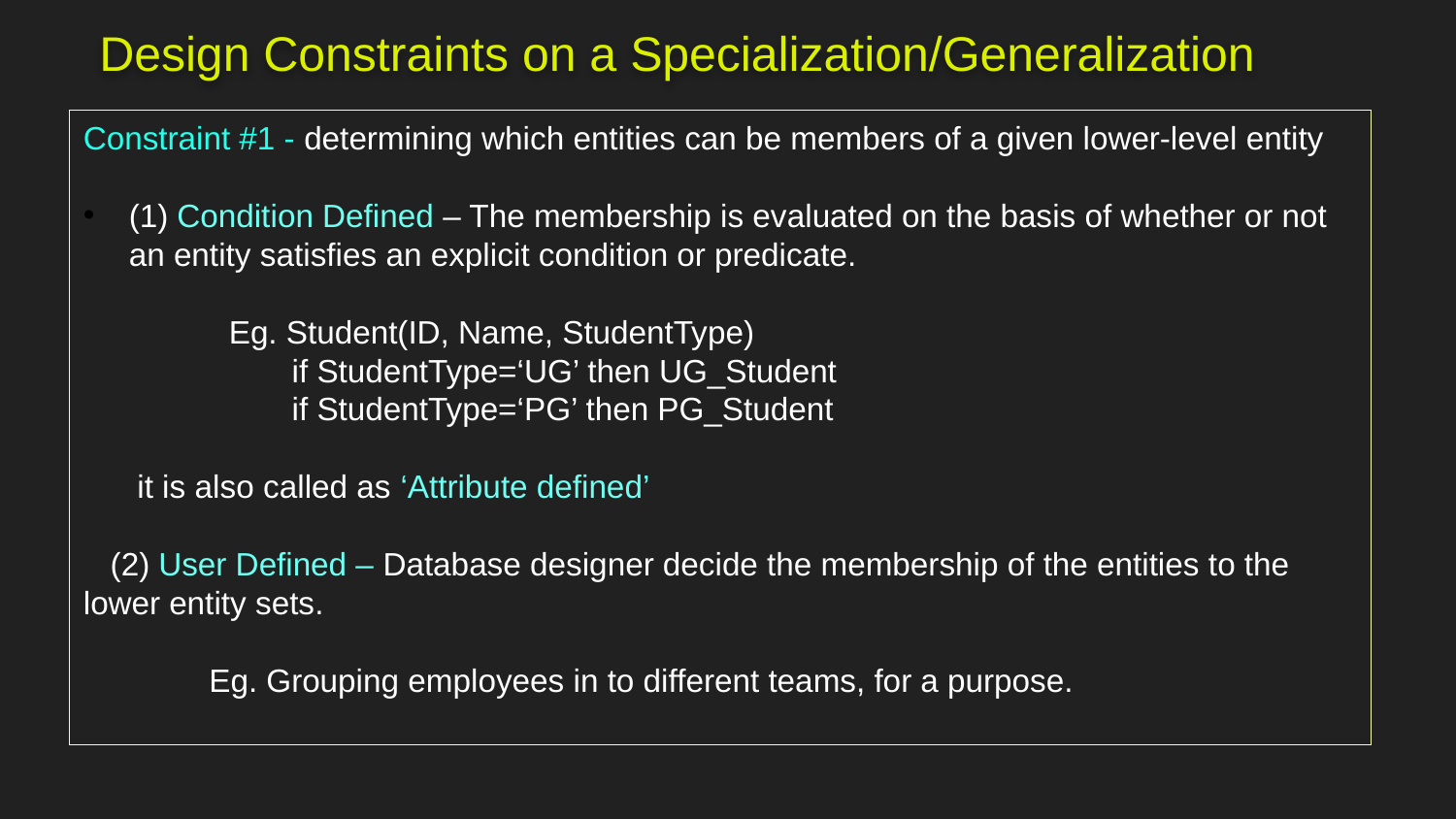

Design Constraints on a Specialization/Generalization
Constraint #1 - determining which entities can be members of a given lower-level entity

(1) Condition Defined – The membership is evaluated on the basis of whether or not an entity satisfies an explicit condition or predicate.

	Eg. Student(ID, Name, StudentType)
	       if StudentType=‘UG’ then UG_Student
       	       if StudentType=‘PG’ then PG_Student

      it is also called as ‘Attribute defined’

   (2) User Defined – Database designer decide the membership of the entities to the lower entity sets.

              Eg. Grouping employees in to different teams, for a purpose.